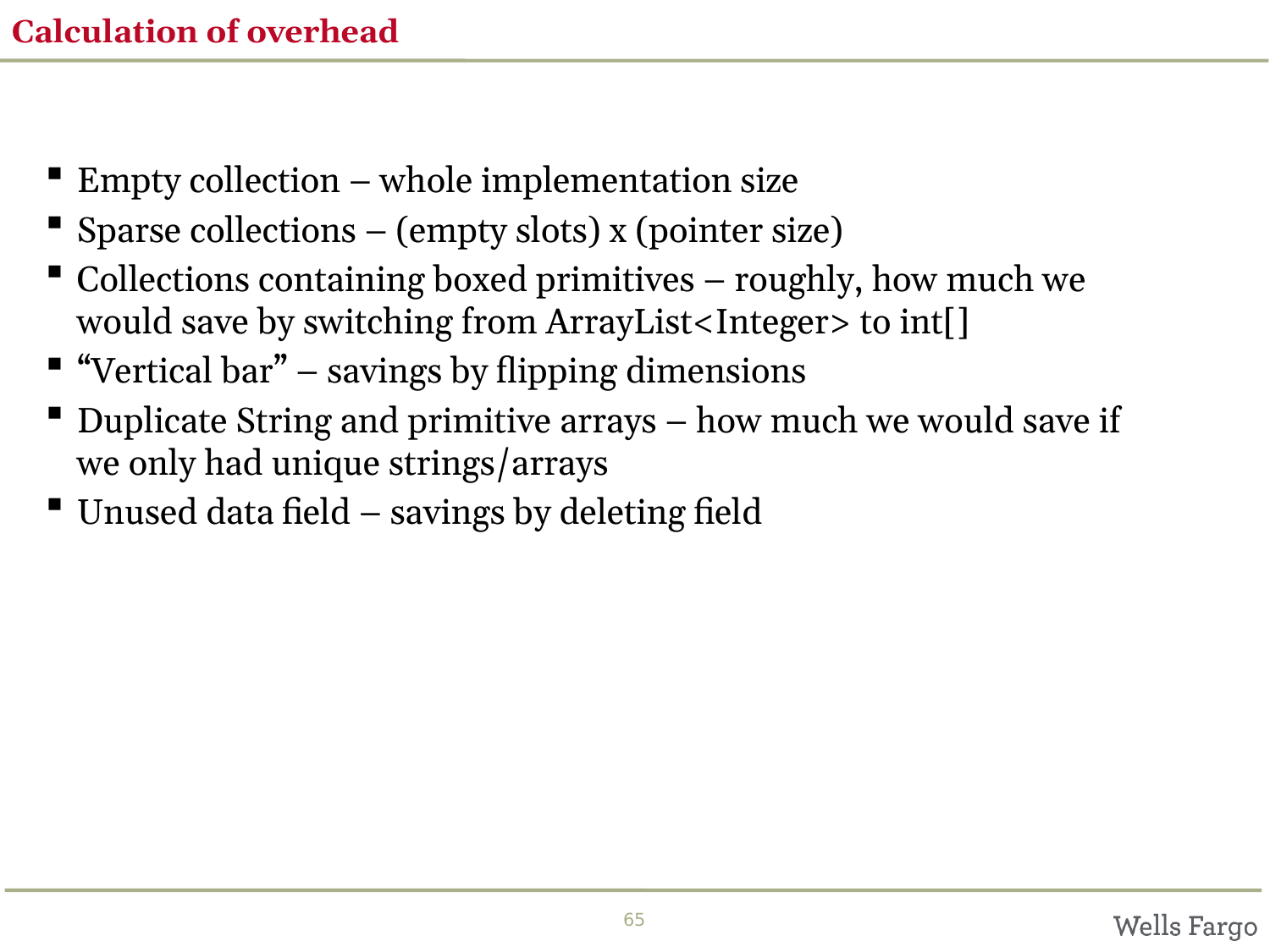

# Calculation of overhead
Empty collection – whole implementation size
Sparse collections – (empty slots) x (pointer size)
Collections containing boxed primitives – roughly, how much we would save by switching from ArrayList<Integer> to int[]
“Vertical bar” – savings by flipping dimensions
Duplicate String and primitive arrays – how much we would save if we only had unique strings/arrays
Unused data field – savings by deleting field
65